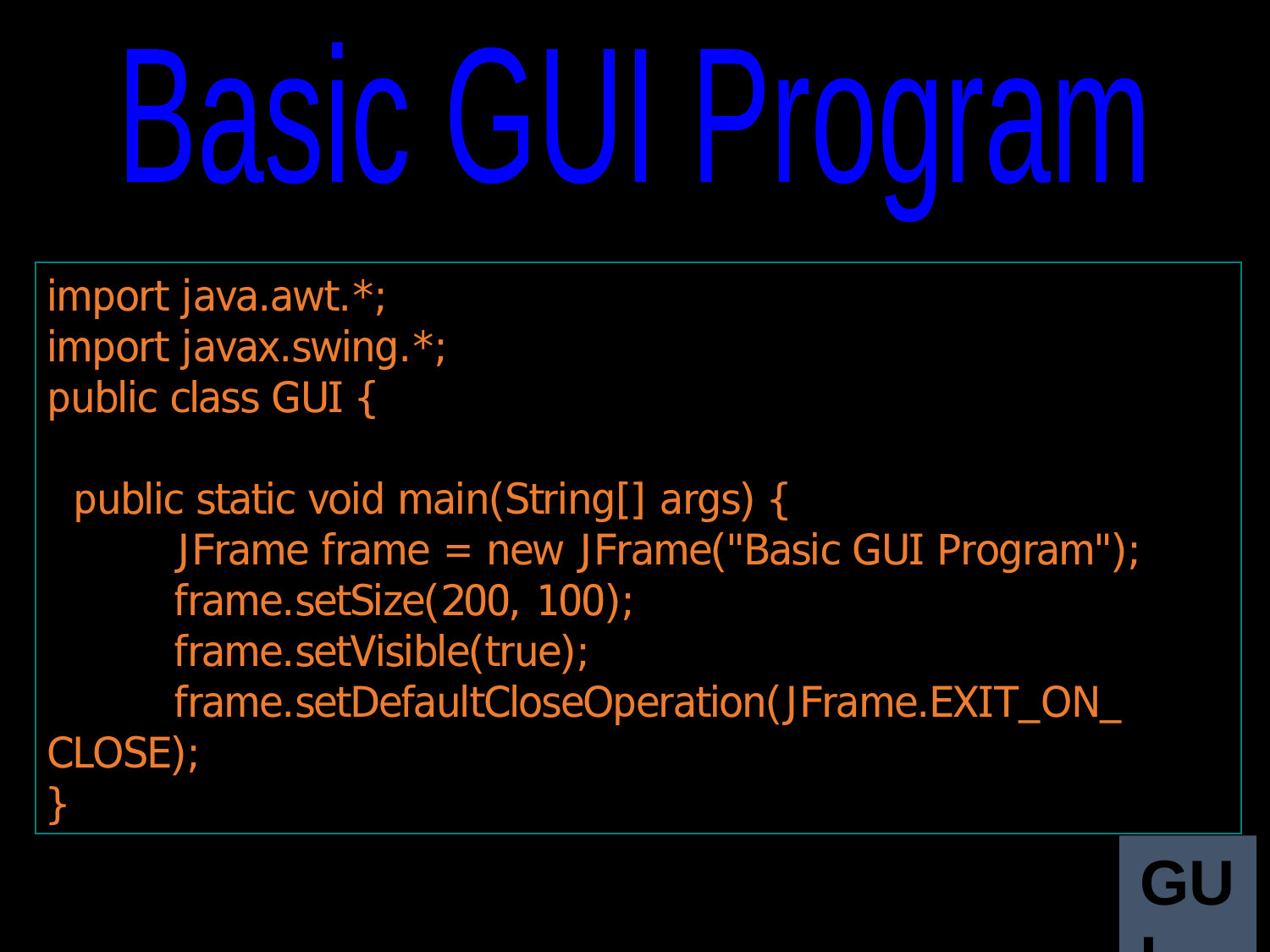

Basic GUI Program
import java.awt.*;
import javax.swing.*;
public class GUI {

  public static void main(String[] args) {
	JFrame frame = new JFrame("Basic GUI Program");
	frame.setSize(200, 100);
	frame.setVisible(true);
	frame.setDefaultCloseOperation(JFrame.EXIT_ON_	CLOSE);
}